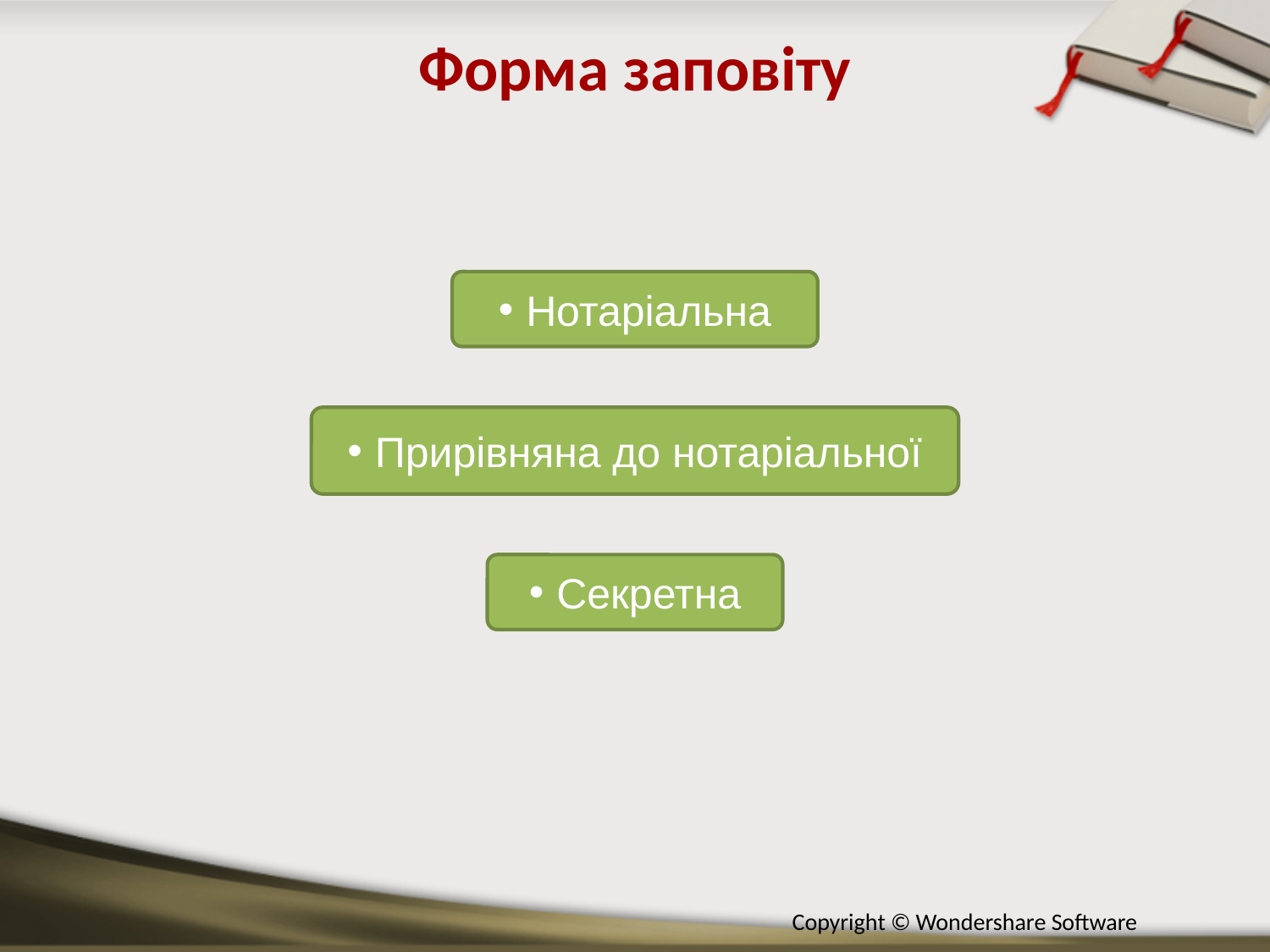

Форма заповіту
Нотаріальна
Прирівняна до нотаріальної
Секретна